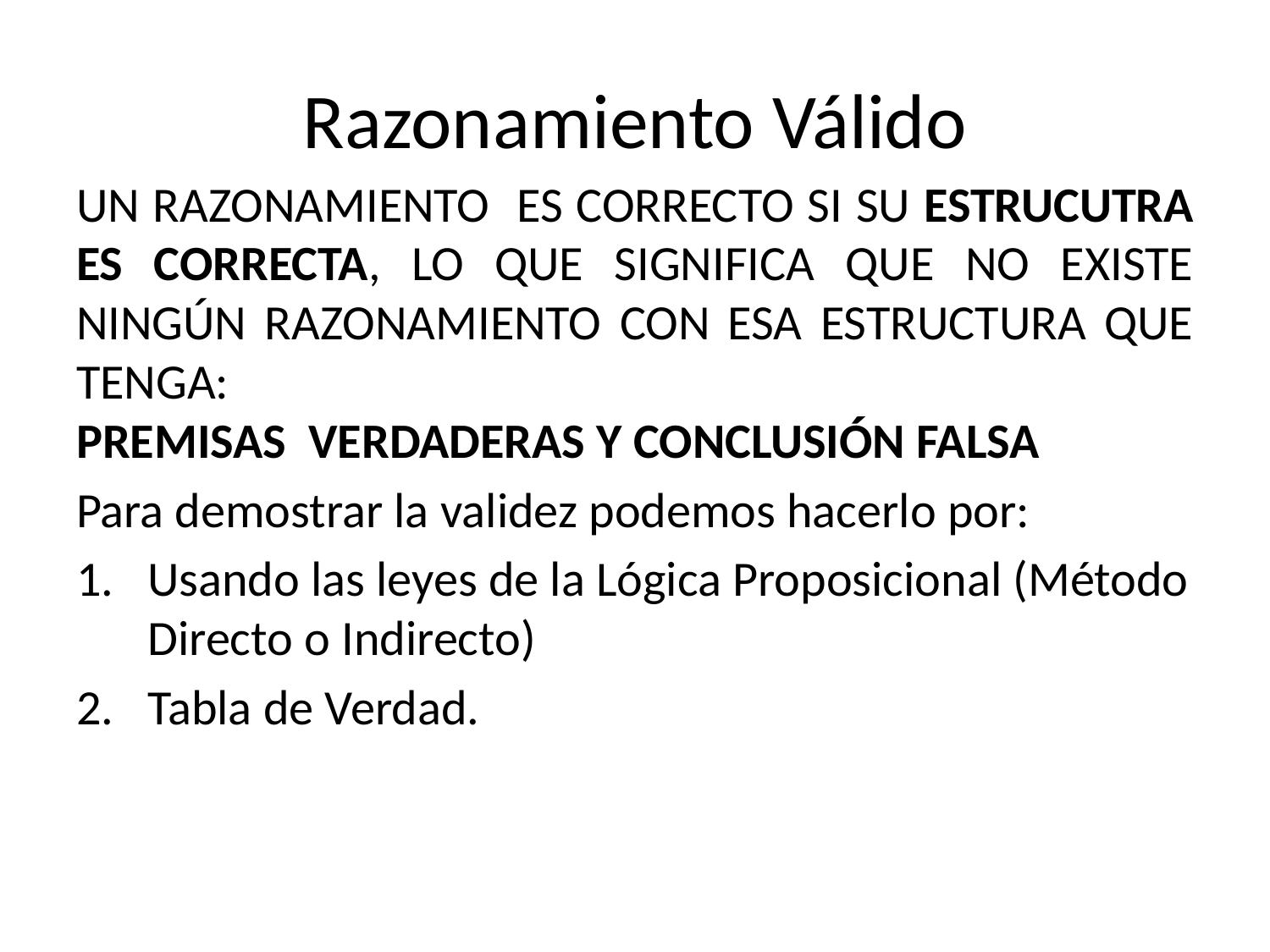

# Razonamiento Válido
UN RAZONAMIENTO  ES CORRECTO SI SU ESTRUCUTRA ES CORRECTA, LO QUE SIGNIFICA QUE NO EXISTE NINGÚN RAZONAMIENTO CON ESA ESTRUCTURA QUE TENGA:
PREMISAS  VERDADERAS Y CONCLUSIÓN FALSA
Para demostrar la validez podemos hacerlo por:
Usando las leyes de la Lógica Proposicional (Método Directo o Indirecto)
Tabla de Verdad.